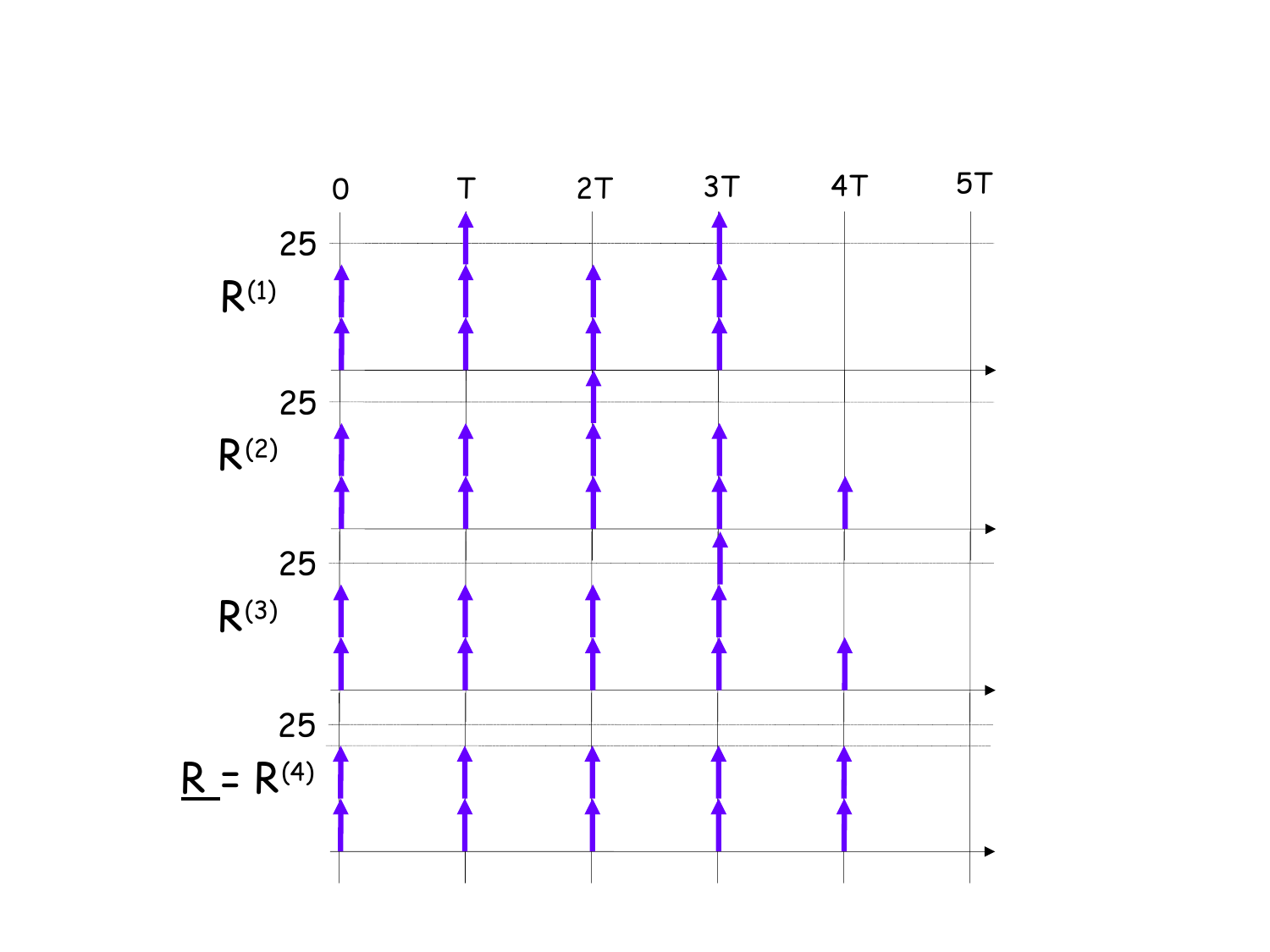

5T
4T
3T
T
2T
0

25

R(1)

25

R(2)

25

R(3)

25

R = R(4)